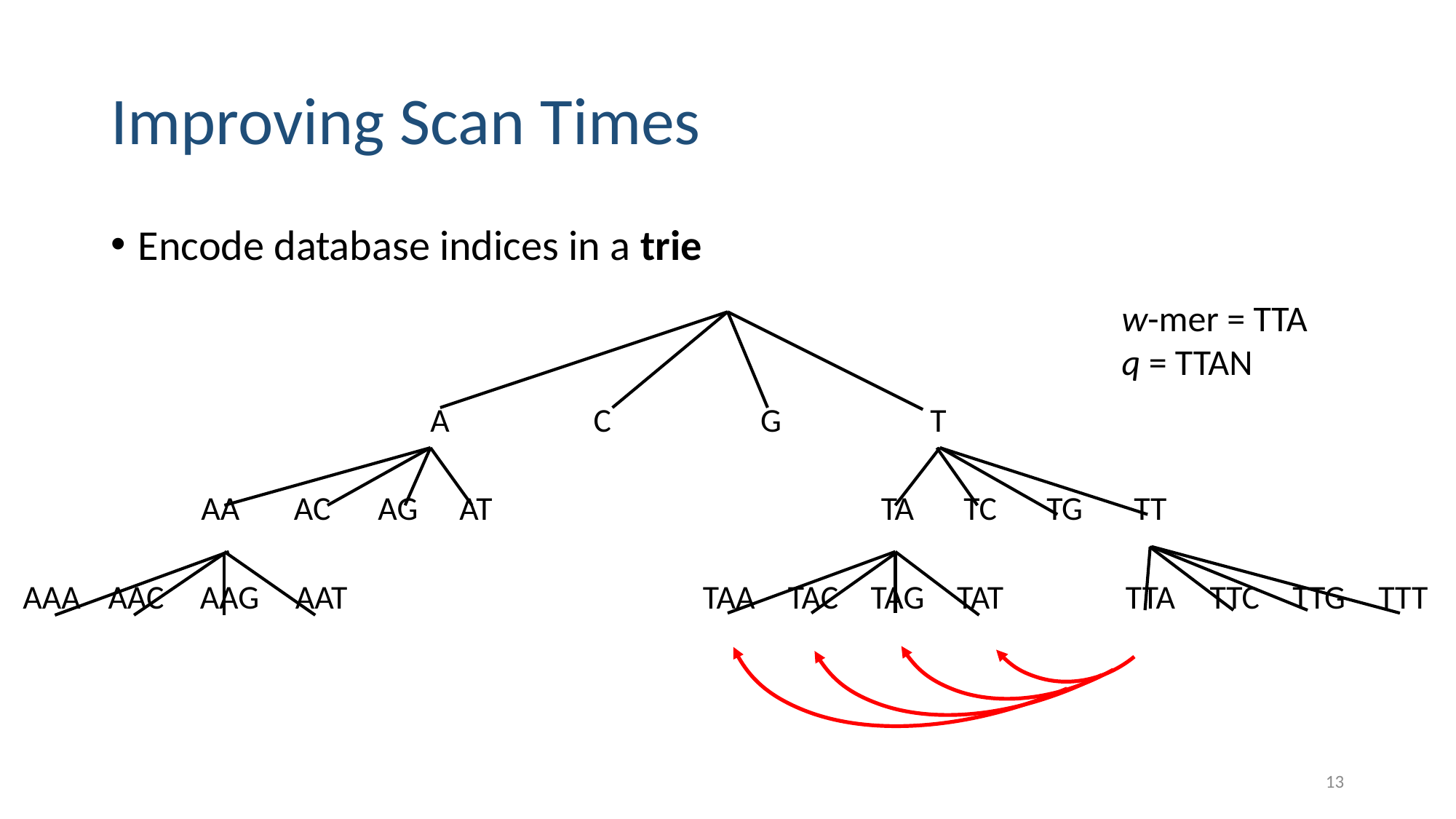

# Improving Scan Times
Encode database indices in a trie
w-mer = TTA
q = TTAN

|  |  |  |  |  | A |  | C | G |  | T |  |  |  |  |  |  |
| --- | --- | --- | --- | --- | --- | --- | --- | --- | --- | --- | --- | --- | --- | --- | --- | --- |
|  |  |  |  |  |  |  |  |  |  |  |  |  |  |  |  |  |
|  |  | AA | AC |  | AG | AT |  |  |  | TA | TC | TG | TT |  |  |  |
|  |  |  |  |  |  |  |  |  |  |  |  |  |  |  |  |  |
| AAA | AAC | AAG |  | AAT |  |  |  | TAA | TAC | TAG | TAT |  | TTA | TTC | TTG | TTT |

13